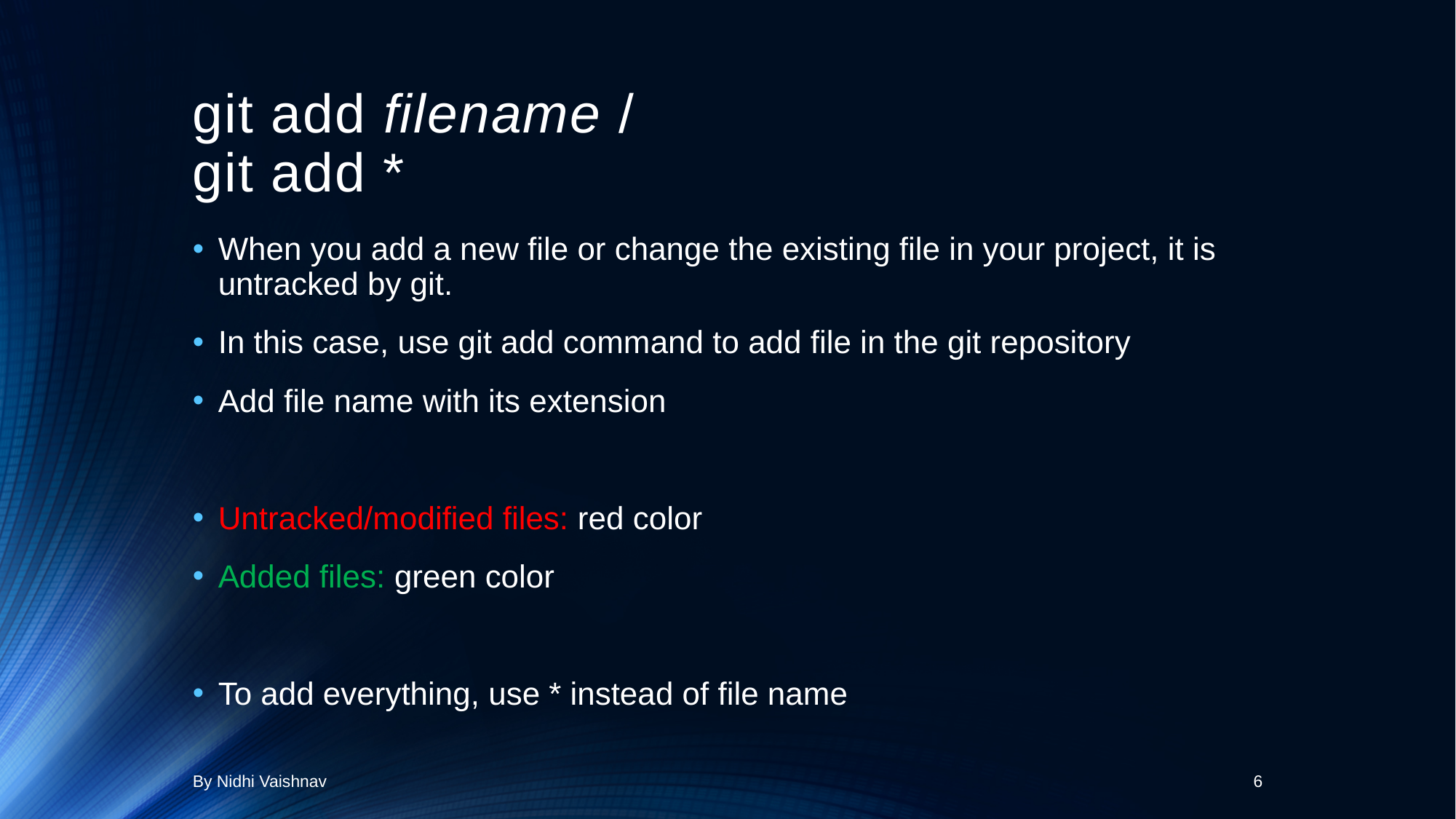

# git add filename / git add *
When you add a new file or change the existing file in your project, it is untracked by git.
In this case, use git add command to add file in the git repository
Add file name with its extension

Untracked/modified files: red color
Added files: green color

To add everything, use * instead of file name

By Nidhi Vaishnav
6